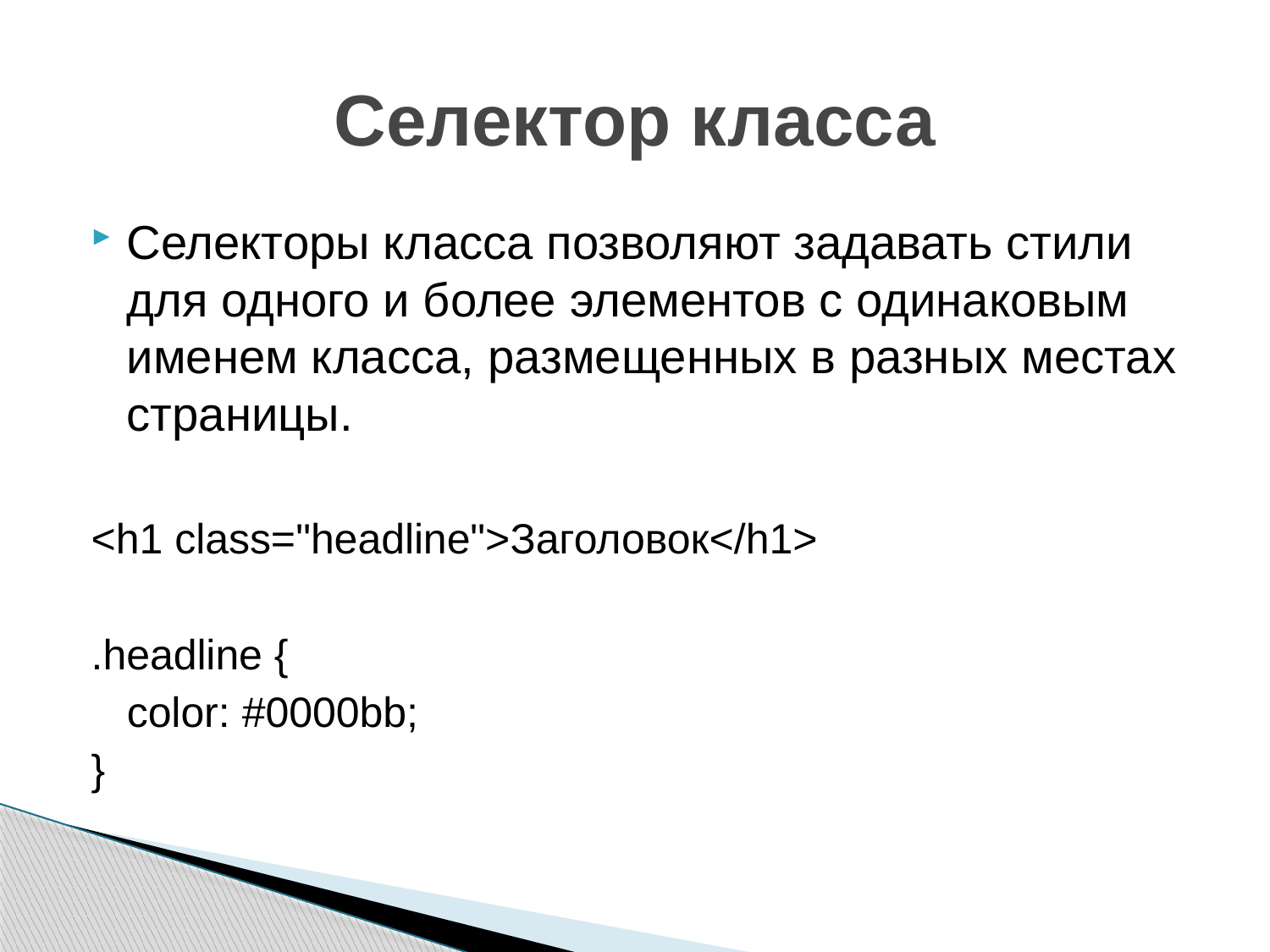

# Селектор класса
Селекторы класса позволяют задавать стили для одного и более элементов с одинаковым именем класса, размещенных в разных местах страницы.

<h1 class="headline">Заголовок</h1>

.headline {
	color: #0000bb;
}